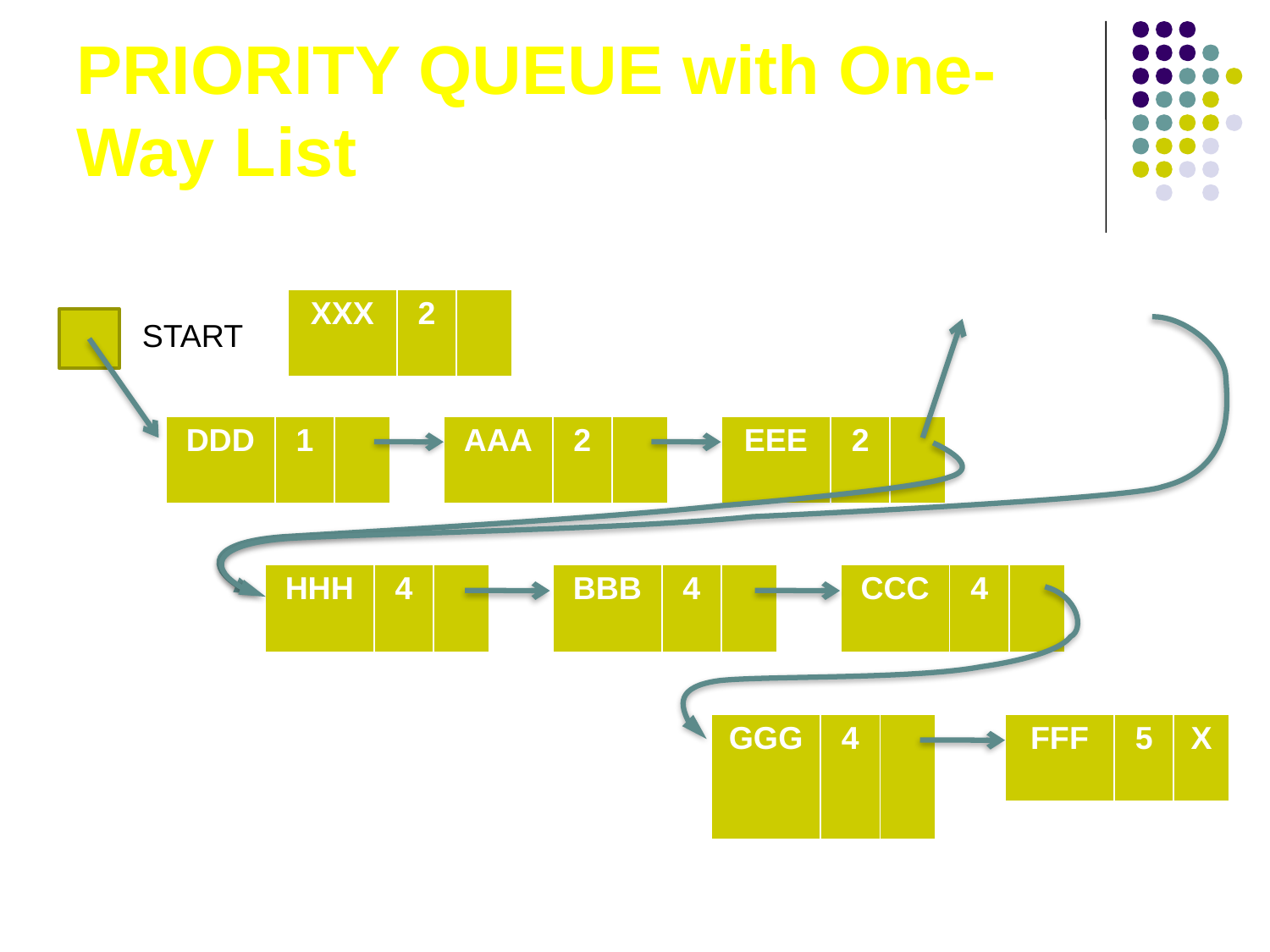

# PRIORITY QUEUE with One-Way List
| XXX | 2 |  |
| --- | --- | --- |

START

| DDD | 1 |  |
| --- | --- | --- |
| AAA | 2 |  |
| --- | --- | --- |
| EEE | 2 |  |
| --- | --- | --- |

| HHH | 4 |  |
| --- | --- | --- |
| BBB | 4 |  |
| --- | --- | --- |
| CCC | 4 |  |
| --- | --- | --- |

| GGG | 4 |  |
| --- | --- | --- |
| FFF | 5 | X |
| --- | --- | --- |